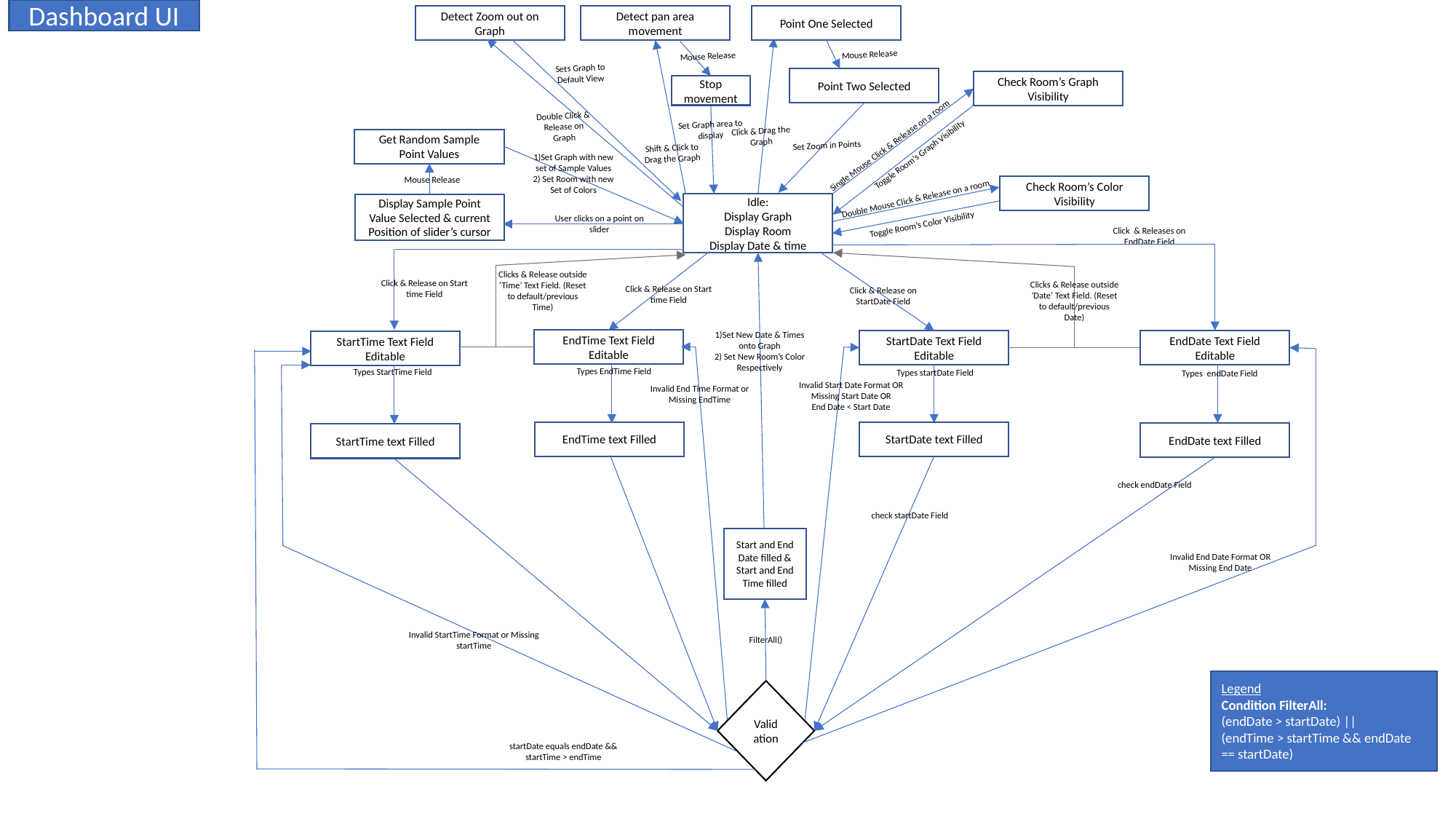

Dashboard UI
Detect Zoom out on Graph
Detect pan area movement
Point One Selected
Mouse Release
Mouse Release
Sets Graph to Default View
Point Two Selected
Check Room’s Graph Visibility
Stop movement
Double Click & Release on Graph
Set Graph area to display
Click & Drag the Graph
Get Random Sample Point Values
Set Zoom in Points
Single Mouse Click & Release on a room
Shift & Click to Drag the Graph
Toggle Room’s Graph Visibility
1)Set Graph with new set of Sample Values
2) Set Room with new Set of Colors
Mouse Release
Check Room’s Color Visibility
Double Mouse Click & Release on a room
Idle:
Display Graph
Display Room
Display Date & time
Display Sample Point Value Selected & current Position of slider’s cursor
User clicks on a point on slider
Toggle Room’s Color Visibility
Click  & Releases on EndDate Field
Clicks & Release outside ‘Time’ Text Field. (Reset to default/previous Time)
Click & Release on Start time Field
Click & Release on Start time Field
Click & Release on StartDate Field
Clicks & Release outside ‘Date’ Text Field. (Reset to default/previous Date)
EndTime Text Field Editable
StartDate Text Field Editable
EndDate Text Field Editable
1)Set New Date & Times onto Graph
2) Set New Room’s Color Respectively
StartTime Text Field Editable
Types EndTime Field
Types StartTime Field
Types startDate Field
Types  endDate Field
Invalid End Time Format or Missing EndTime
Invalid Start Date Format OR
Missing Start Date OR
End Date < Start Date
EndTime text Filled
StartDate text Filled
EndDate text Filled
StartTime text Filled
check endDate Field

check startDate Field
Start and End Date filled &
Start and End Time filled
Invalid End Date Format OR
Missing End Date
Invalid StartTime Format or Missing startTime
FilterAll()
Legend
Condition FilterAll:
(endDate > startDate) ||
(endTime > startTime && endDate == startDate)
Validation
startDate equals endDate && startTime > endTime